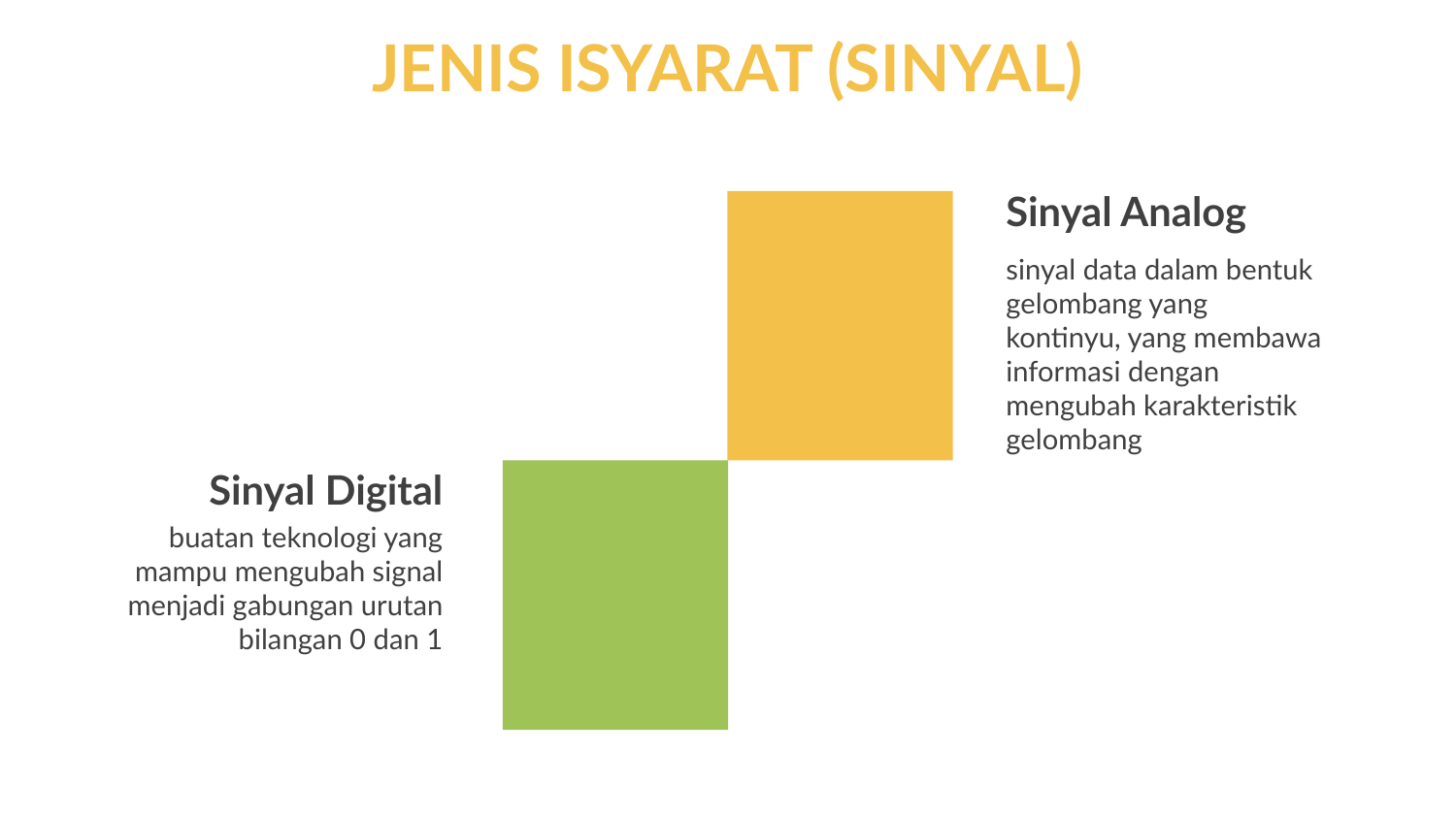

# JENIS ISYARAT (SINYAL)
Sinyal Analog
sinyal data dalam bentuk gelombang yang kontinyu, yang membawa informasi dengan mengubah karakteristik gelombang
Sinyal Digital
buatan teknologi yang mampu mengubah signal menjadi gabungan urutan bilangan 0 dan 1